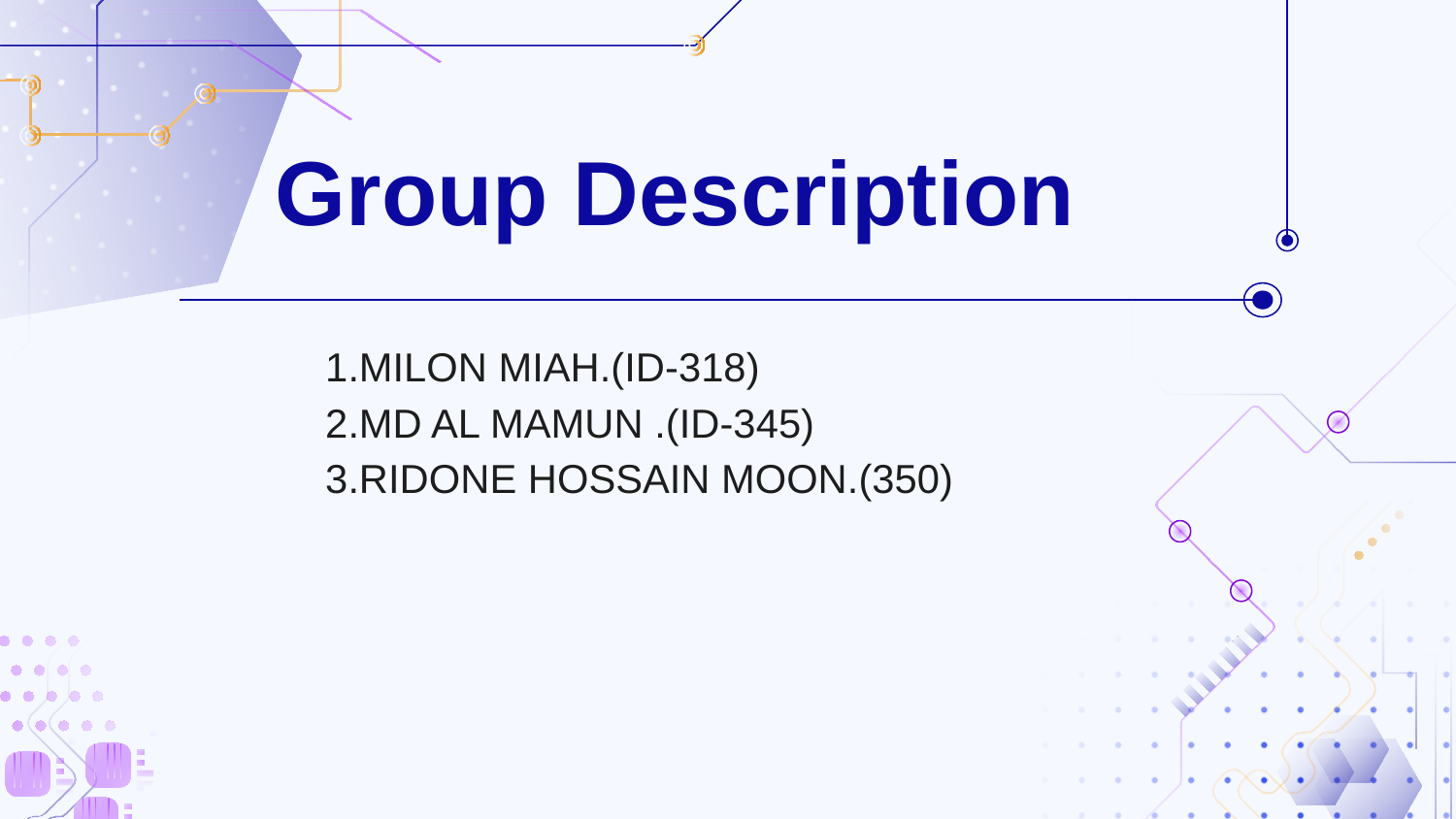

# Group Description

1.MILON MIAH.(ID-318)
2.MD AL MAMUN .(ID-345)
3.RIDONE HOSSAIN MOON.(350)